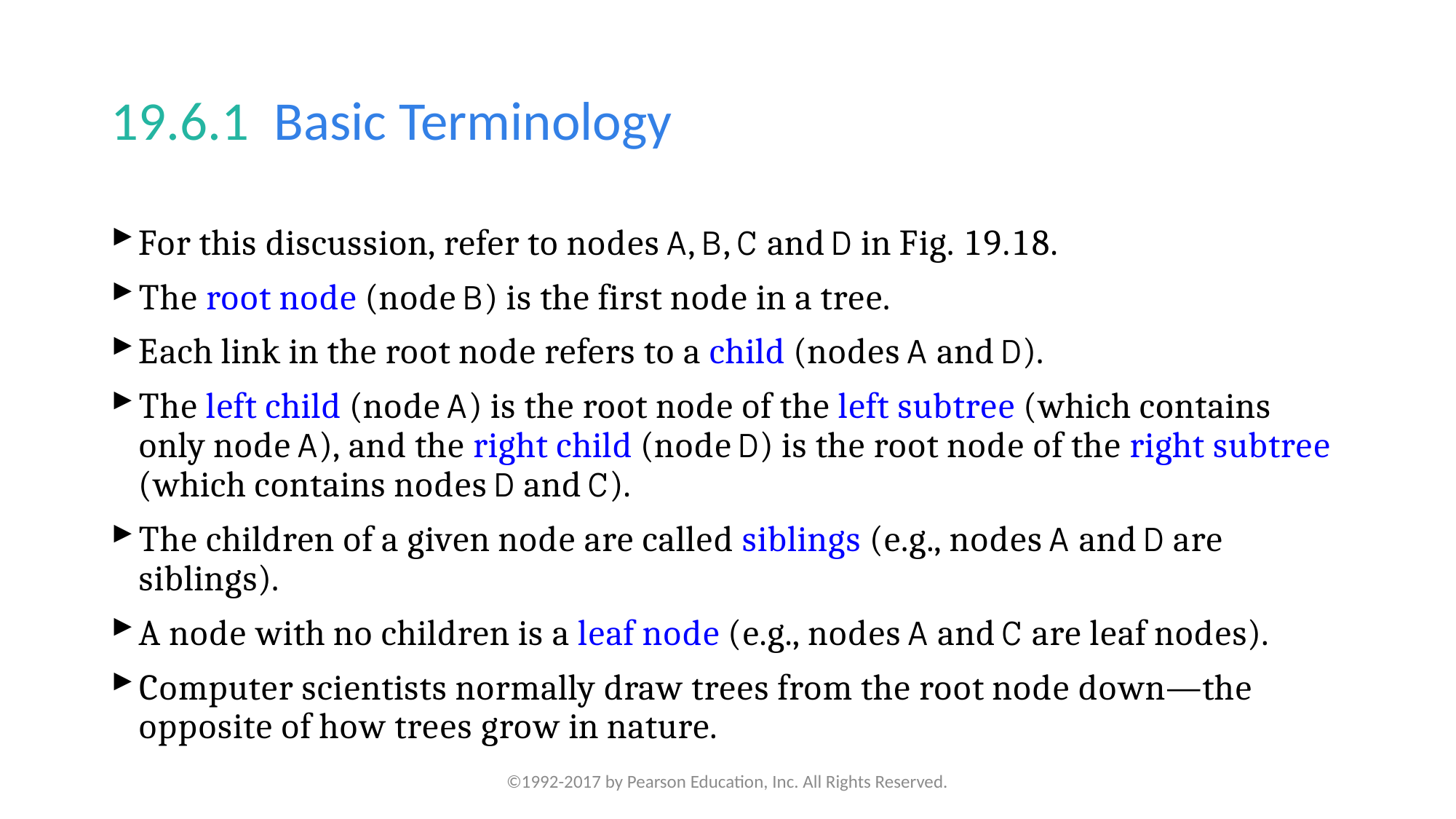

# 19.6.1  Basic Terminology
For this discussion, refer to nodes A, B, C and D in Fig. 19.18.
The root node (node B) is the first node in a tree.
Each link in the root node refers to a child (nodes A and D).
The left child (node A) is the root node of the left subtree (which contains only node A), and the right child (node D) is the root node of the right subtree (which contains nodes D and C).
The children of a given node are called siblings (e.g., nodes A and D are siblings).
A node with no children is a leaf node (e.g., nodes A and C are leaf nodes).
Computer scientists normally draw trees from the root node down—the opposite of how trees grow in nature.
©1992-2017 by Pearson Education, Inc. All Rights Reserved.